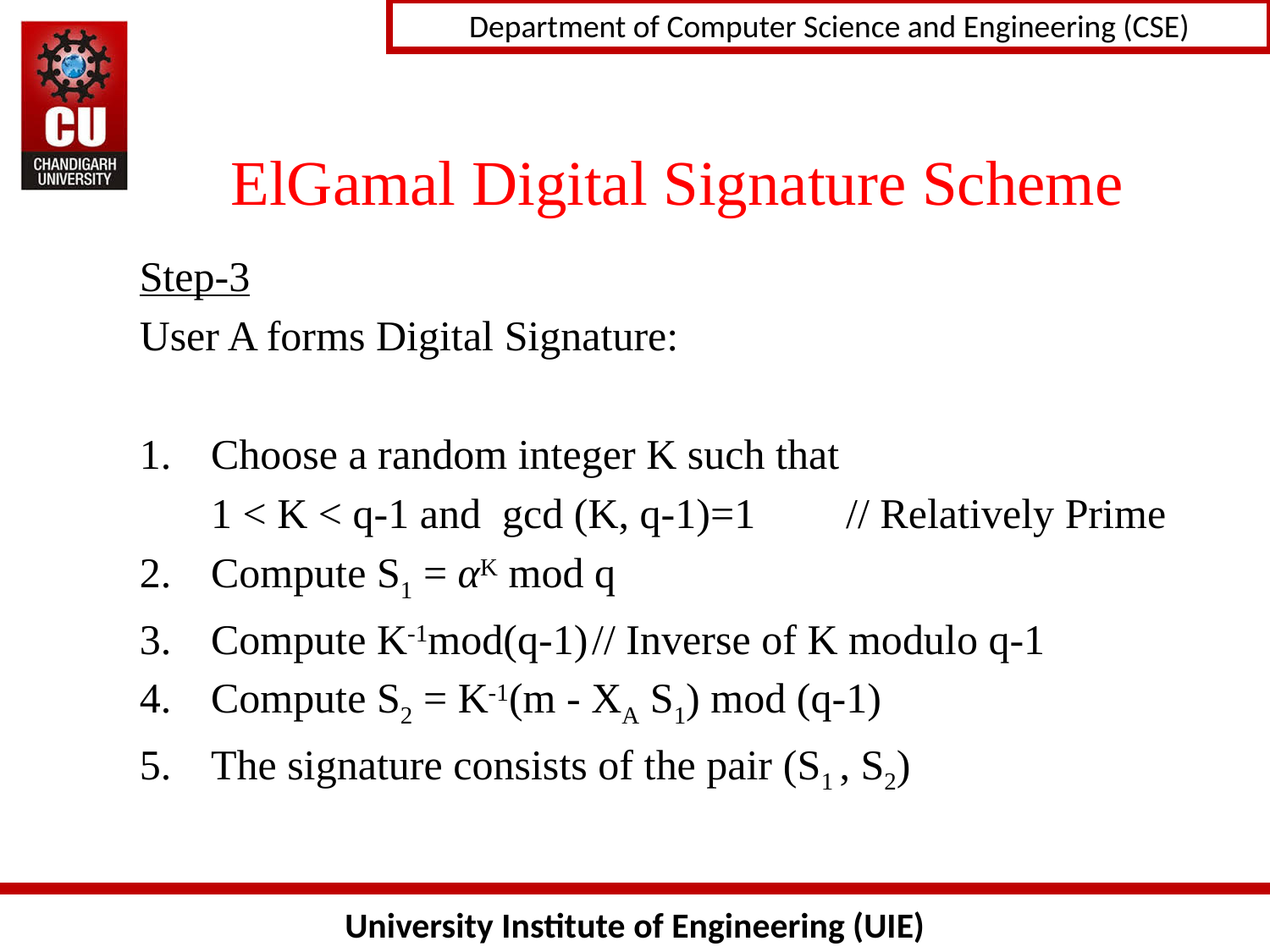

# ElGamal Digital Signature Scheme
Step-3
User A forms Digital Signature:

Choose a random integer K such that
	1 < K < q-1 and  gcd (K, q-1)=1 	// Relatively Prime
Compute S1 = αK mod q
Compute K-1mod(q-1)	// Inverse of K modulo q-1
4.	Compute S2 = K-1(m - XA S1) mod (q-1)
5. 	The signature consists of the pair (S1 , S2)